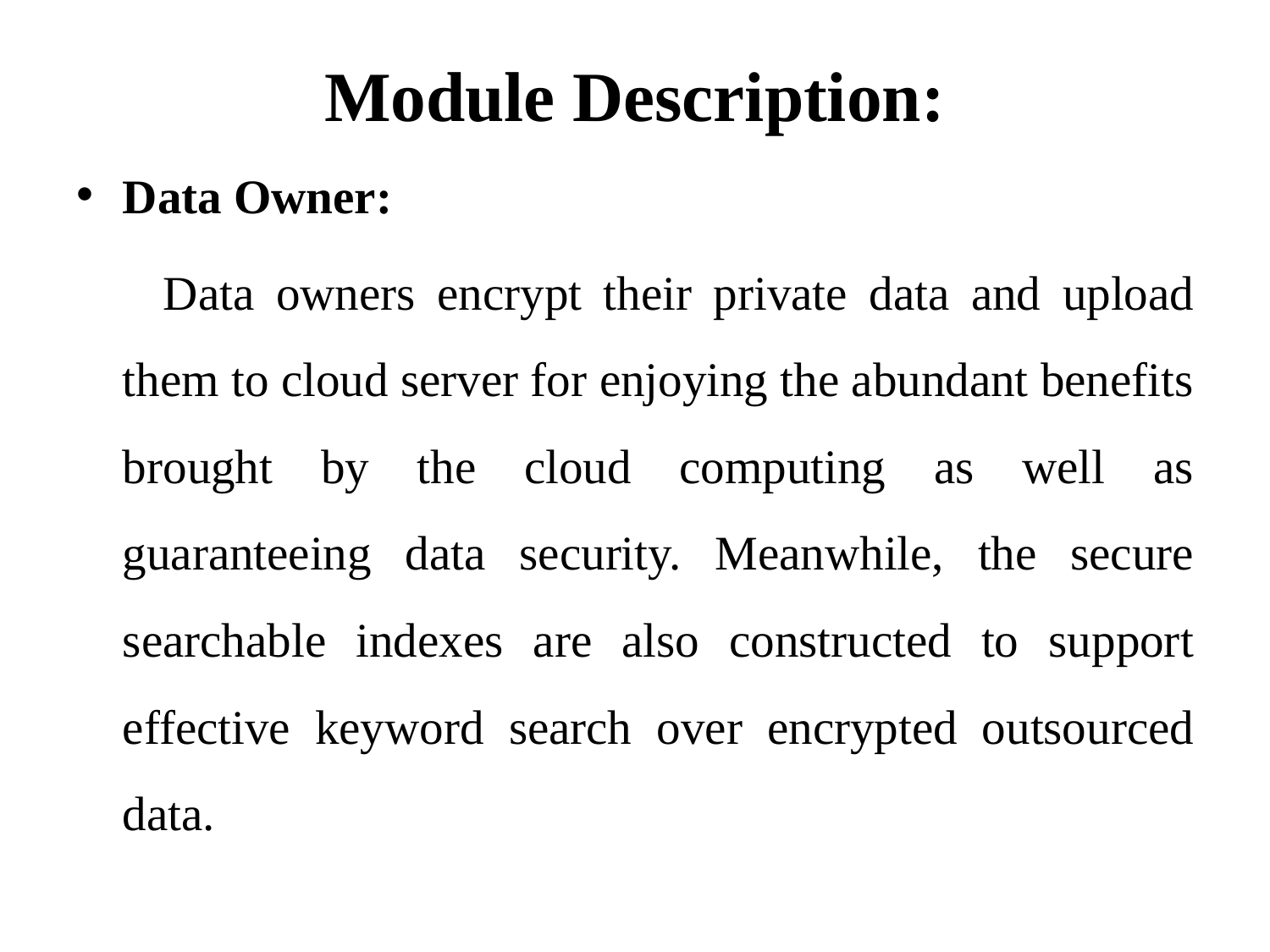

# Module Description:
Data Owner:
    Data owners encrypt their private data and upload them to cloud server for enjoying the abundant benefits brought by the cloud computing as well as guaranteeing data security. Meanwhile, the secure searchable indexes are also constructed to support effective keyword search over encrypted outsourced data.